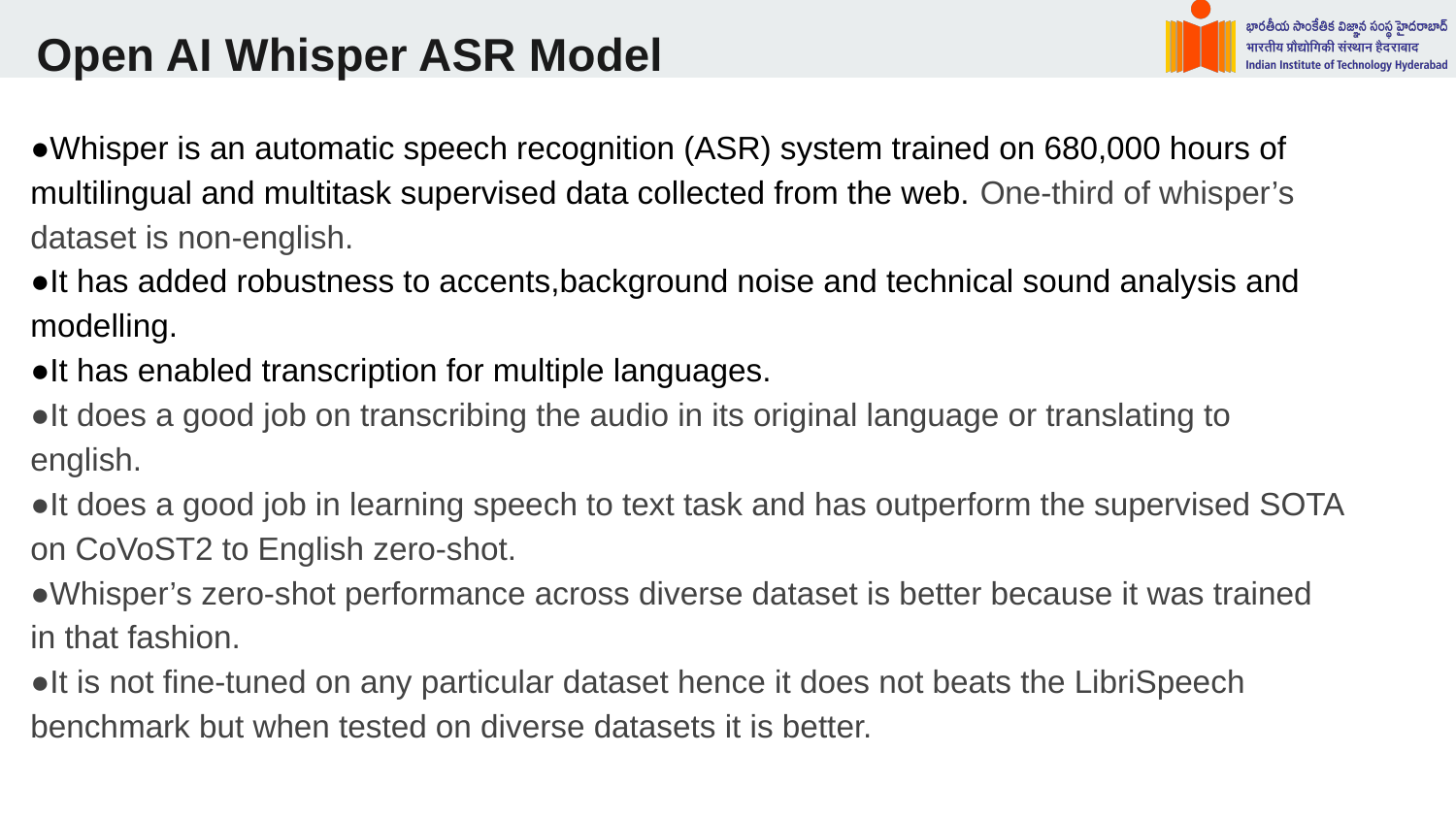

# Open AI Whisper ASR Model
●Whisper is an automatic speech recognition (ASR) system trained on 680,000 hours of multilingual and multitask supervised data collected from the web. One-third of whisper’s dataset is non-english.
●It has added robustness to accents,background noise and technical sound analysis and modelling.
●It has enabled transcription for multiple languages.
●It does a good job on transcribing the audio in its original language or translating to english.
●It does a good job in learning speech to text task and has outperform the supervised SOTA on CoVoST2 to English zero-shot.
●Whisper’s zero-shot performance across diverse dataset is better because it was trained in that fashion.
●It is not fine-tuned on any particular dataset hence it does not beats the LibriSpeech benchmark but when tested on diverse datasets it is better.